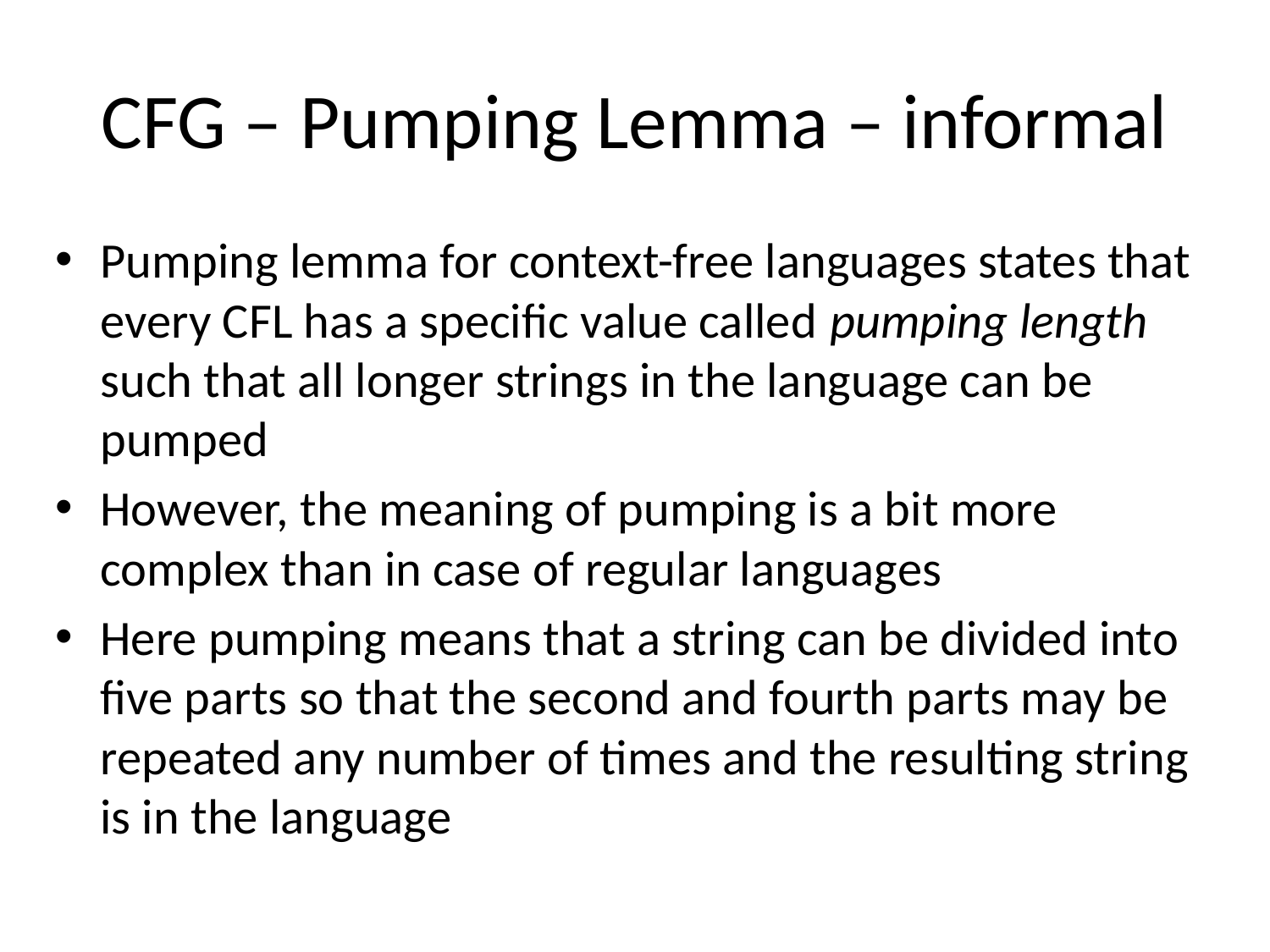

# CFG – Pumping Lemma – informal
Pumping lemma for context-free languages states that every CFL has a specific value called pumping length such that all longer strings in the language can be pumped
However, the meaning of pumping is a bit more complex than in case of regular languages
Here pumping means that a string can be divided into five parts so that the second and fourth parts may be repeated any number of times and the resulting string is in the language